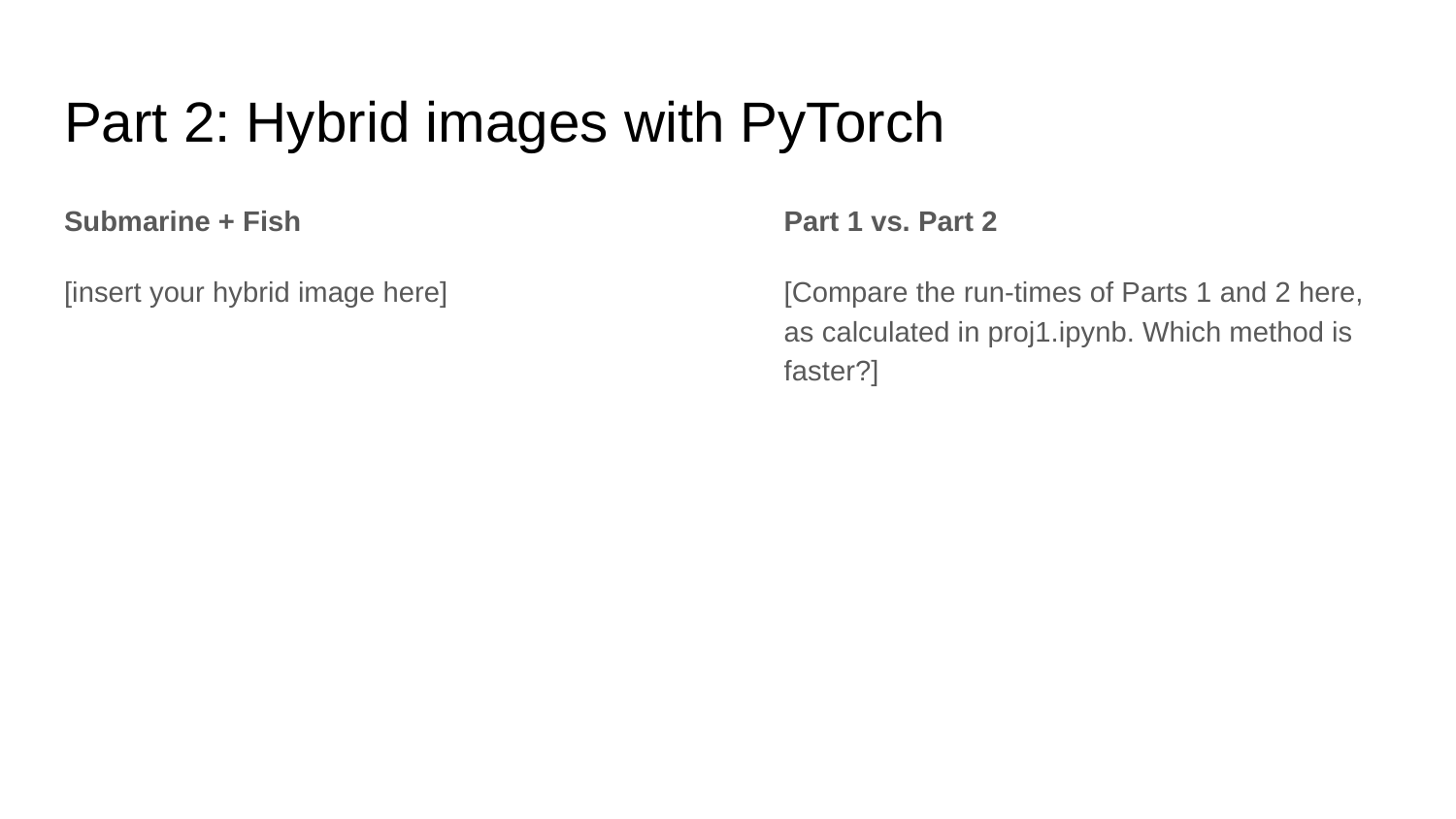

# Part 2: Hybrid images with PyTorch
Submarine + Fish
[insert your hybrid image here]

Part 1 vs. Part 2
[Compare the run-times of Parts 1 and 2 here, as calculated in proj1.ipynb. Which method is faster?]